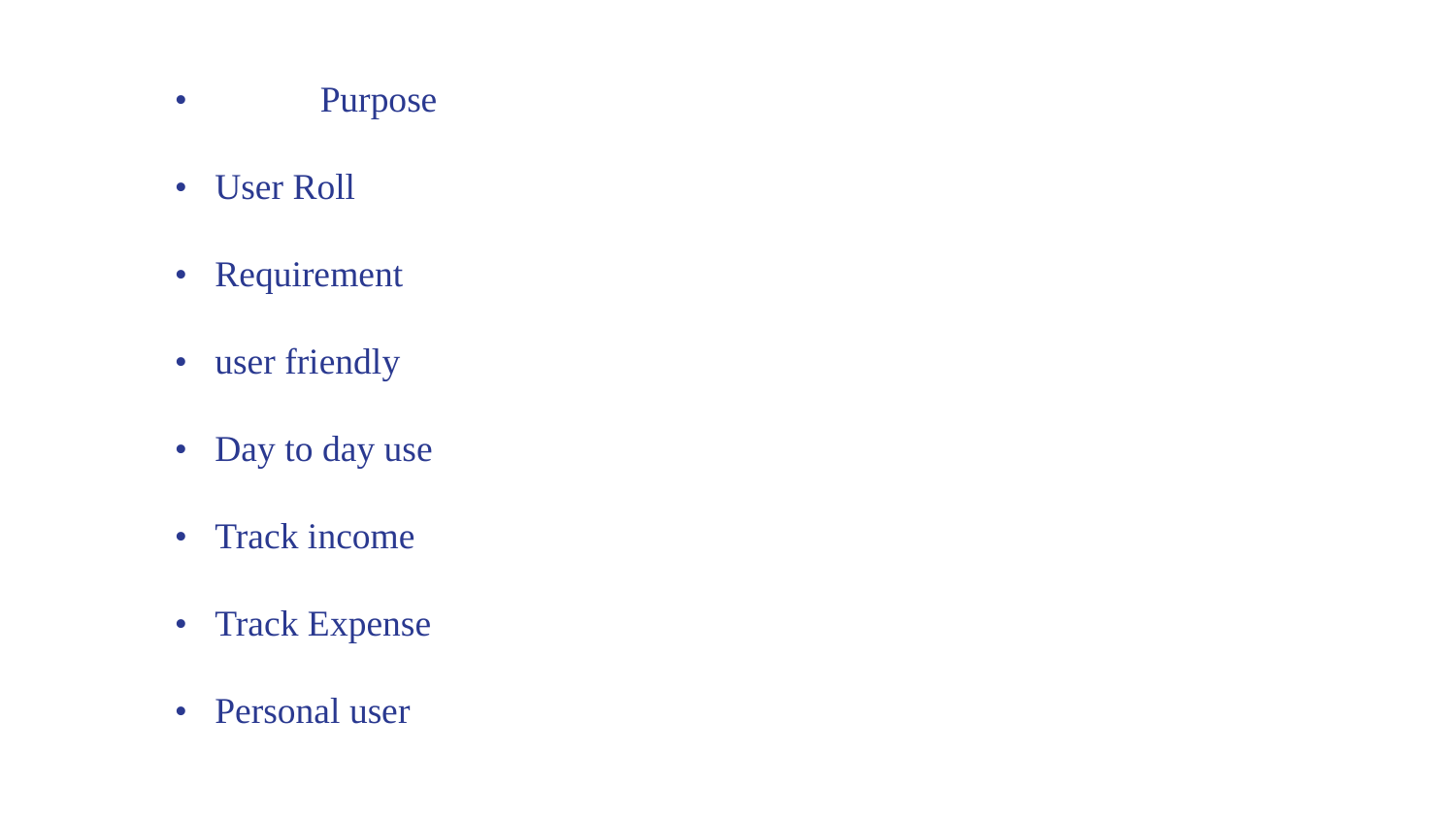

• 	Purpose

•   User Roll

•   Requirement

•   user friendly

•   Day to day use

•   Track income

•   Track Expense

•   Personal user

.13.XX
11.01.XX